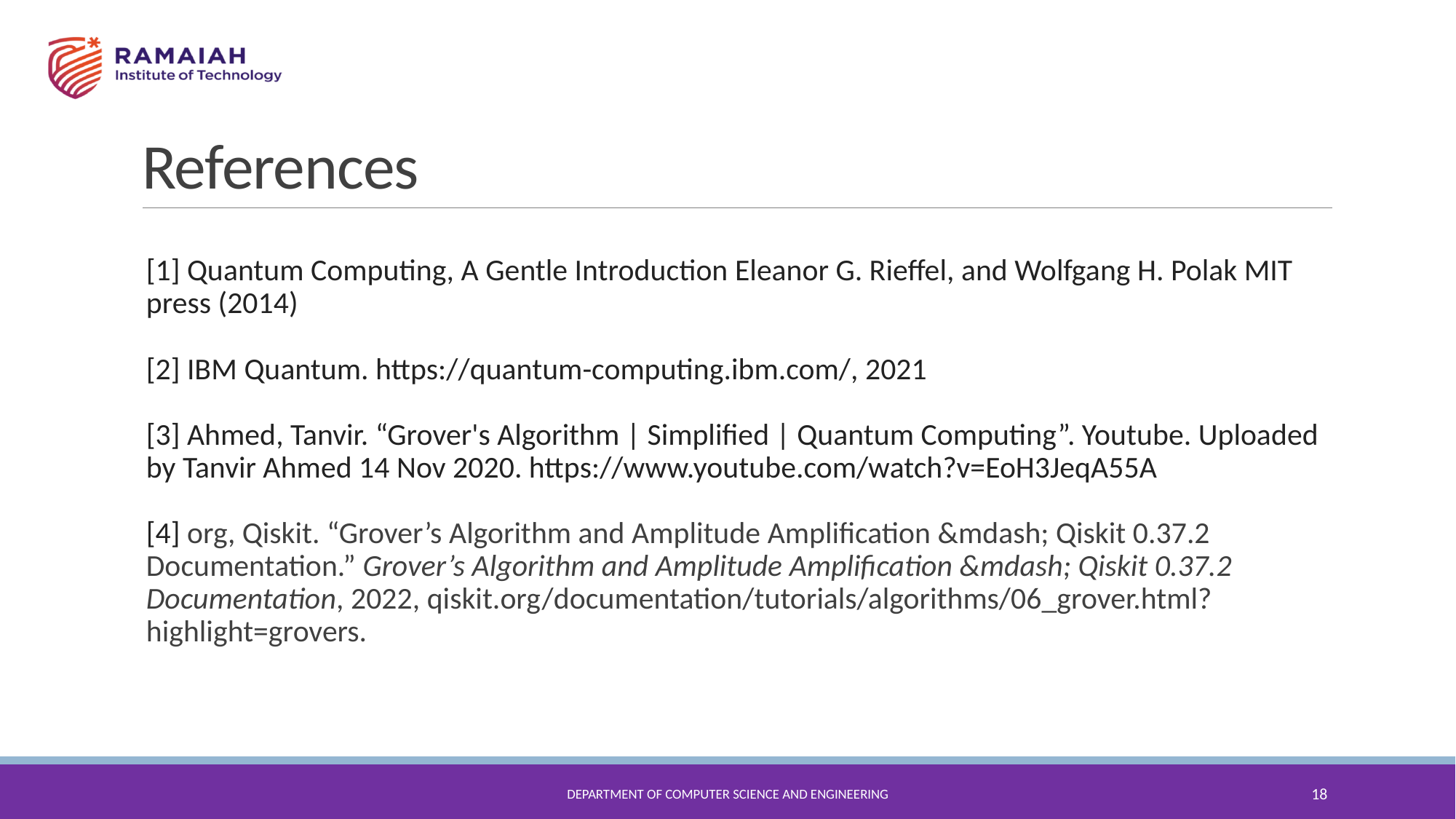

# References
[1] Quantum Computing, A Gentle Introduction Eleanor G. Rieffel, and Wolfgang H. Polak MIT press (2014)

[2] IBM Quantum. https://quantum-computing.ibm.com/, 2021

[3] Ahmed, Tanvir. “Grover's Algorithm | Simplified | Quantum Computing”. Youtube. Uploaded by Tanvir Ahmed 14 Nov 2020. https://www.youtube.com/watch?v=EoH3JeqA55A

[4] org, Qiskit. “Grover’s Algorithm and Amplitude Amplification &mdash; Qiskit 0.37.2 Documentation.” Grover’s Algorithm and Amplitude Amplification &mdash; Qiskit 0.37.2 Documentation, 2022, qiskit.org/documentation/tutorials/algorithms/06_grover.html?highlight=grovers.

Department of Computer Science and Engineering
18